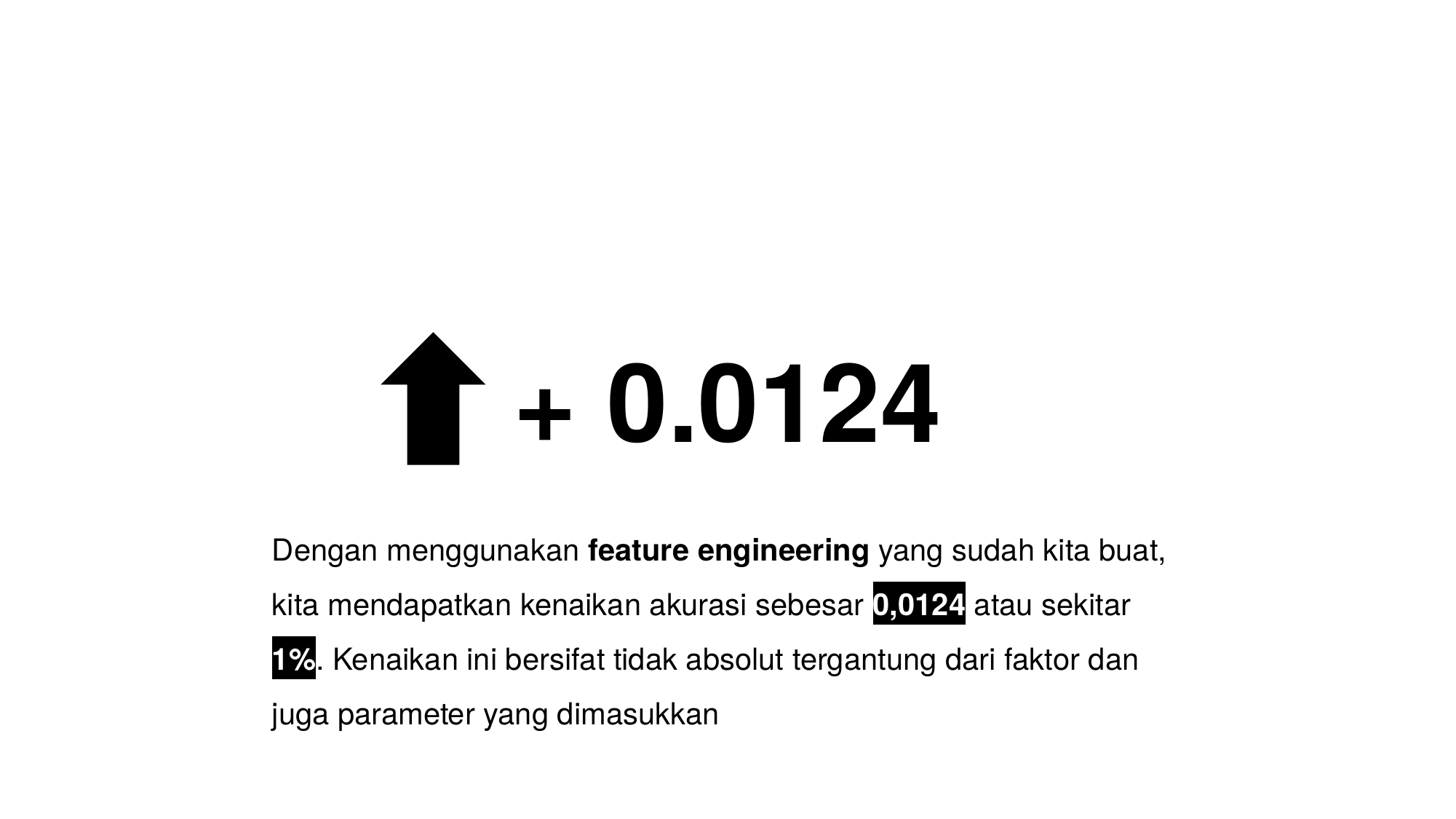

+ 0.0124

Dengan menggunakan feature engineering yang sudah kita buat, kita mendapatkan kenaikan akurasi sebesar 0,0124 atau sekitar 1%. Kenaikan ini bersifat tidak absolut tergantung dari faktor dan juga parameter yang dimasukkan